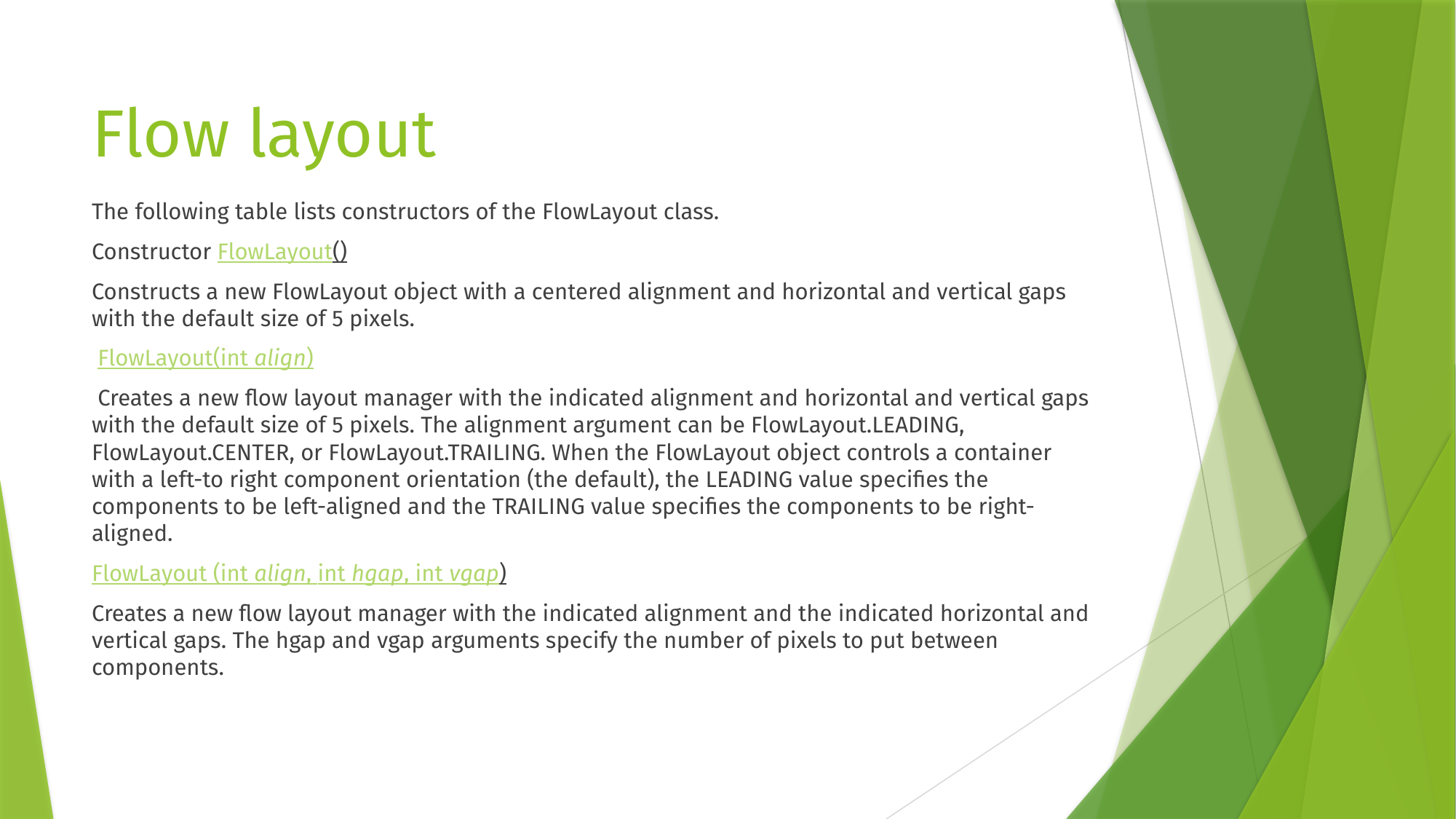

# Flow layout
The following table lists constructors of the FlowLayout class.
Constructor FlowLayout()
Constructs a new FlowLayout object with a centered alignment and horizontal and vertical gaps with the default size of 5 pixels.
 FlowLayout(int align)
 Creates a new flow layout manager with the indicated alignment and horizontal and vertical gaps with the default size of 5 pixels. The alignment argument can be FlowLayout.LEADING, FlowLayout.CENTER, or FlowLayout.TRAILING. When the FlowLayout object controls a container with a left-to right component orientation (the default), the LEADING value specifies the components to be left-aligned and the TRAILING value specifies the components to be right-aligned.
FlowLayout (int align, int hgap, int vgap)
Creates a new flow layout manager with the indicated alignment and the indicated horizontal and vertical gaps. The hgap and vgap arguments specify the number of pixels to put between components.